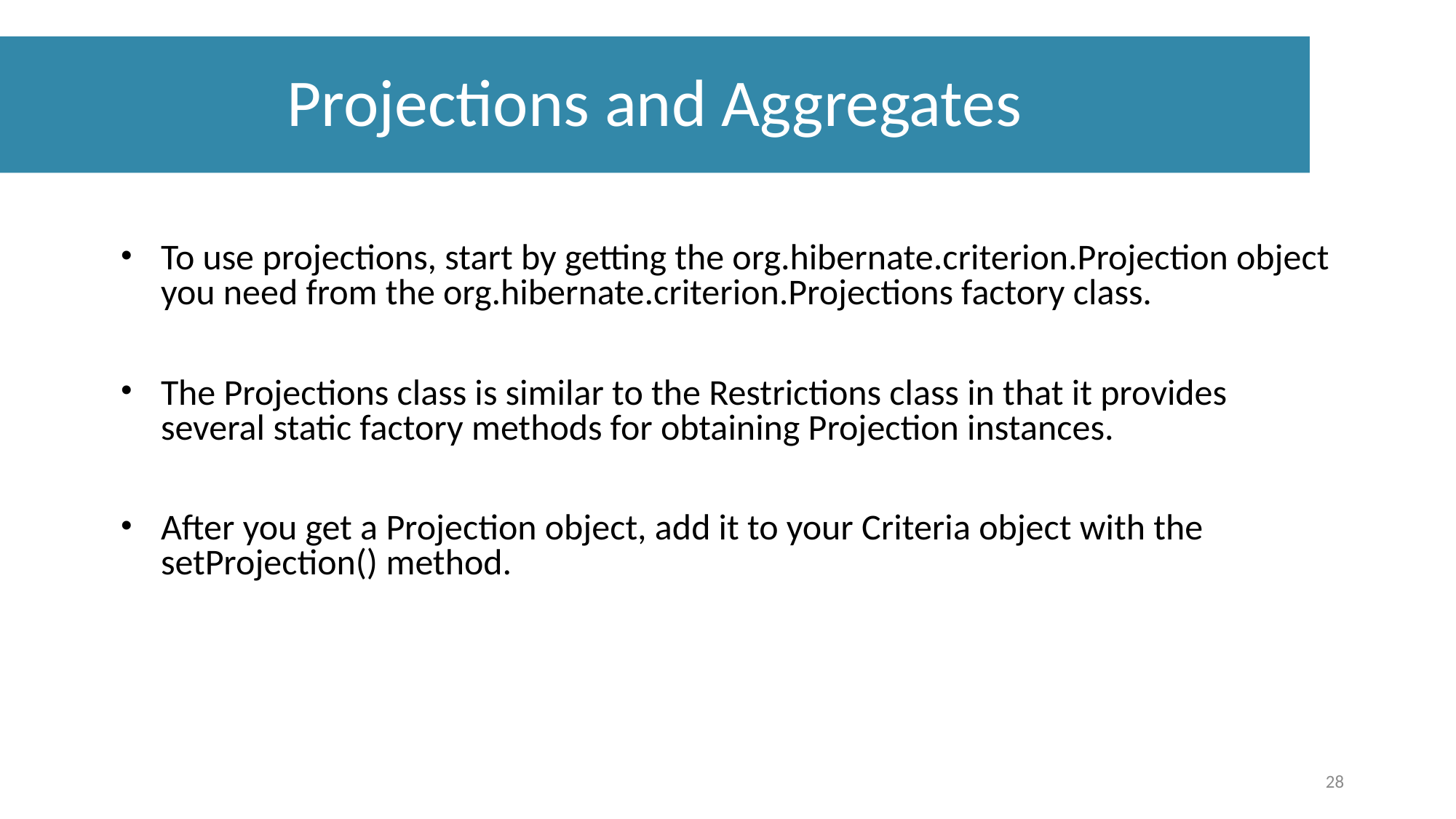

Projections and Aggregates
To use projections, start by getting the org.hibernate.criterion.Projection object you need from the org.hibernate.criterion.Projections factory class.

The Projections class is similar to the Restrictions class in that it provides several static factory methods for obtaining Projection instances.

After you get a Projection object, add it to your Criteria object with the setProjection() method.
28